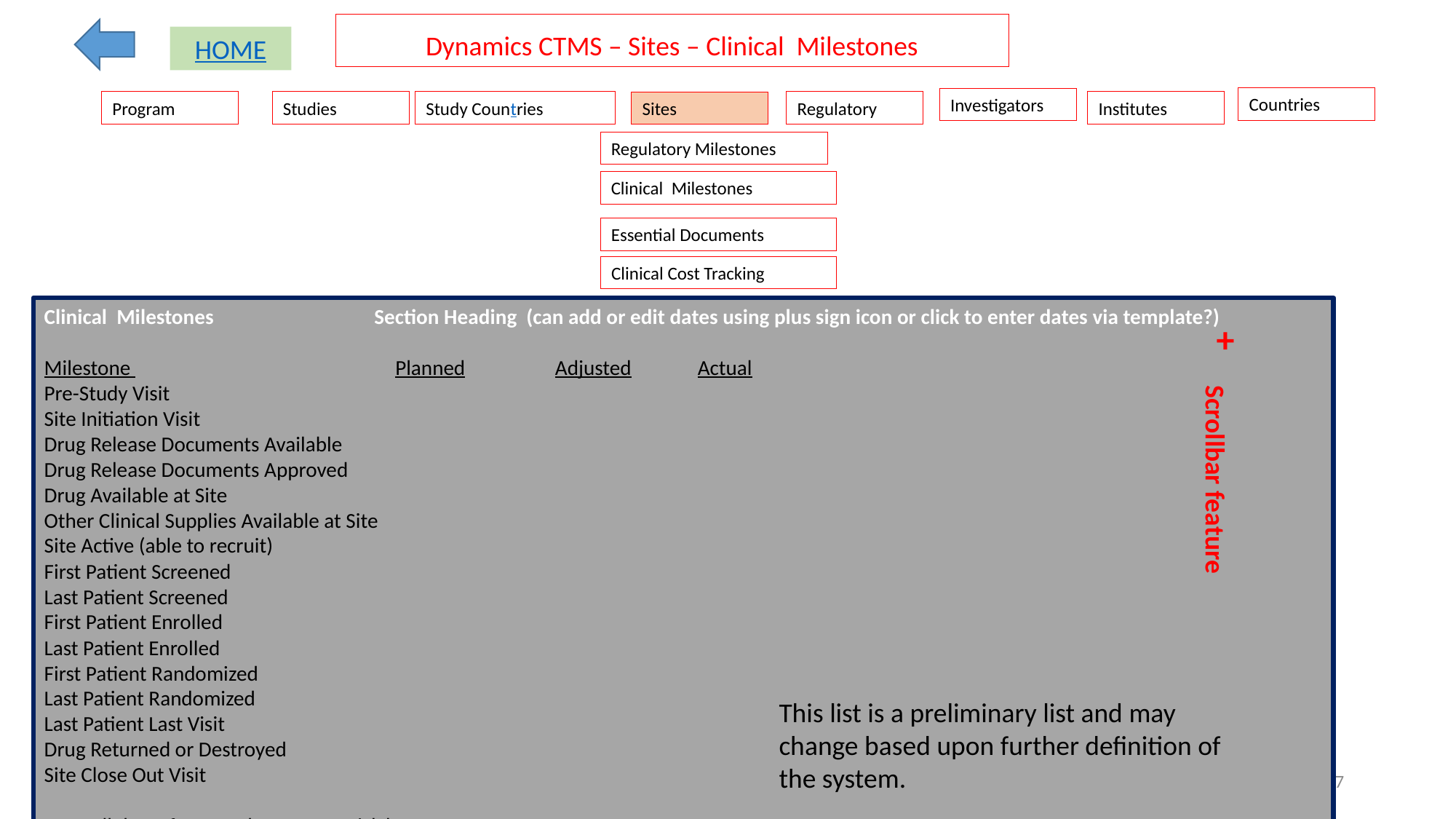

# Dynamics CTMS – Sites – Clinical  Milestones

HOME
Countries
Investigators
Institutes
Regulatory
Program
Studies
Study Countries
Sites
Regulatory Milestones
Clinical  Milestones
Essential Documents
Clinical Cost Tracking
+
Clinical  Milestones                                  Section Heading  (can add or edit dates using plus sign icon or click to enter dates via template?)

Milestone                                                        Planned                   Adjusted              Actual
Pre-Study Visit
Site Initiation Visit
Drug Release Documents Available
Drug Release Documents Approved
Drug Available at Site
Other Clinical Supplies Available at Site
Site Active (able to recruit)
First Patient Screened
Last Patient Screened
First Patient Enrolled
Last Patient Enrolled
First Patient Randomized
Last Patient Randomized
Last Patient Last Visit
Drug Returned or Destroyed
Site Close Out Visit

Copy all dates from study country   Tick box
+
Scrollbar feature
This list is a preliminary list and may change based upon further definition of the system.
37